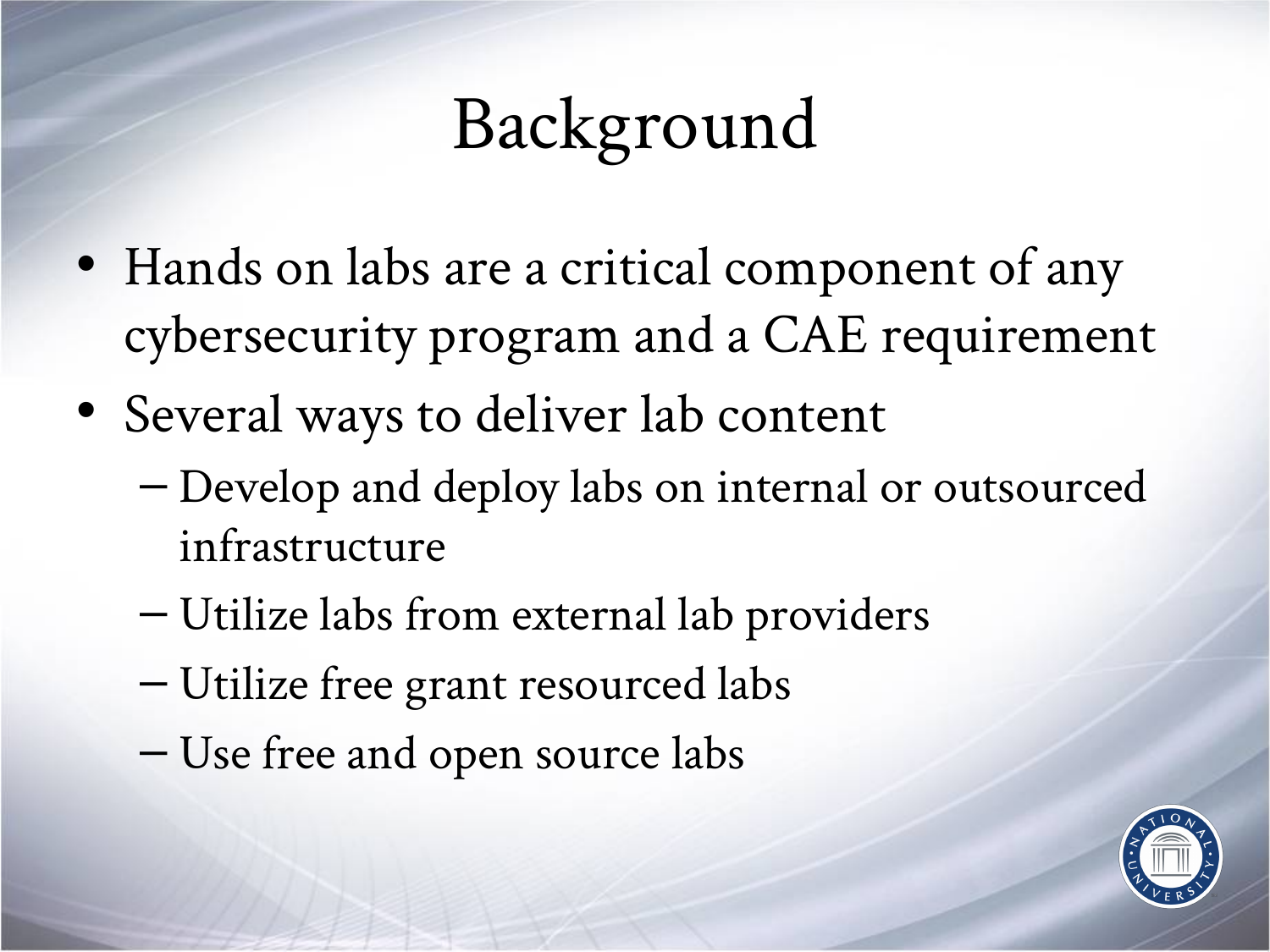

# Background
Hands on labs are a critical component of any cybersecurity program and a CAE requirement
Several ways to deliver lab content
Develop and deploy labs on internal or outsourced infrastructure
Utilize labs from external lab providers
Utilize free grant resourced labs
Use free and open source labs